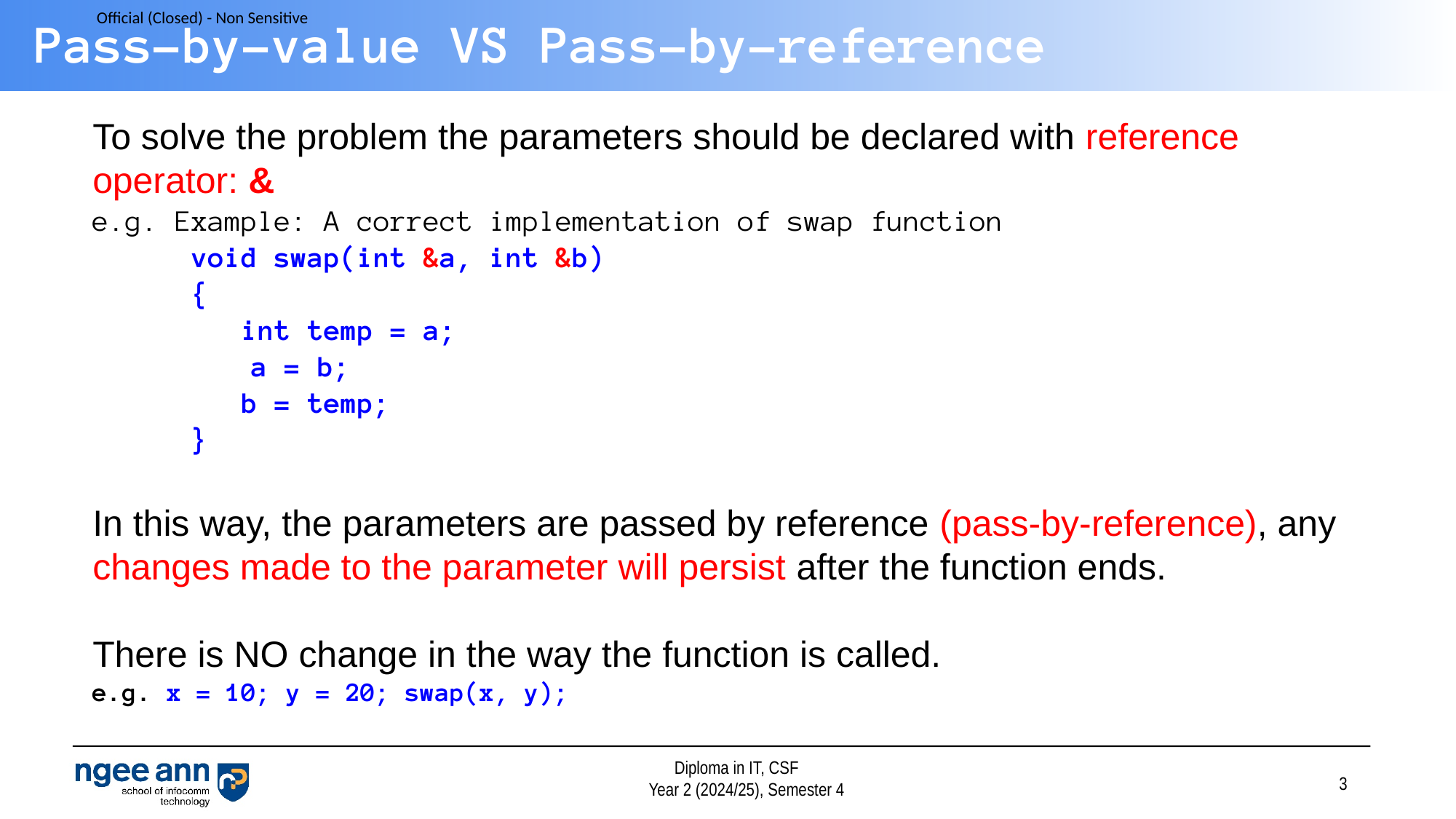

# Pass-by-value VS Pass-by-reference
To solve the problem the parameters should be declared with reference operator: &
e.g. Example: A correct implementation of swap function
      void swap(int &a, int &b)
      {
         int temp = a;
	   a = b;
         b = temp;
      }

In this way, the parameters are passed by reference (pass-by-reference), any changes made to the parameter will persist after the function ends.

There is NO change in the way the function is called.
e.g. x = 10; y = 20; swap(x, y);